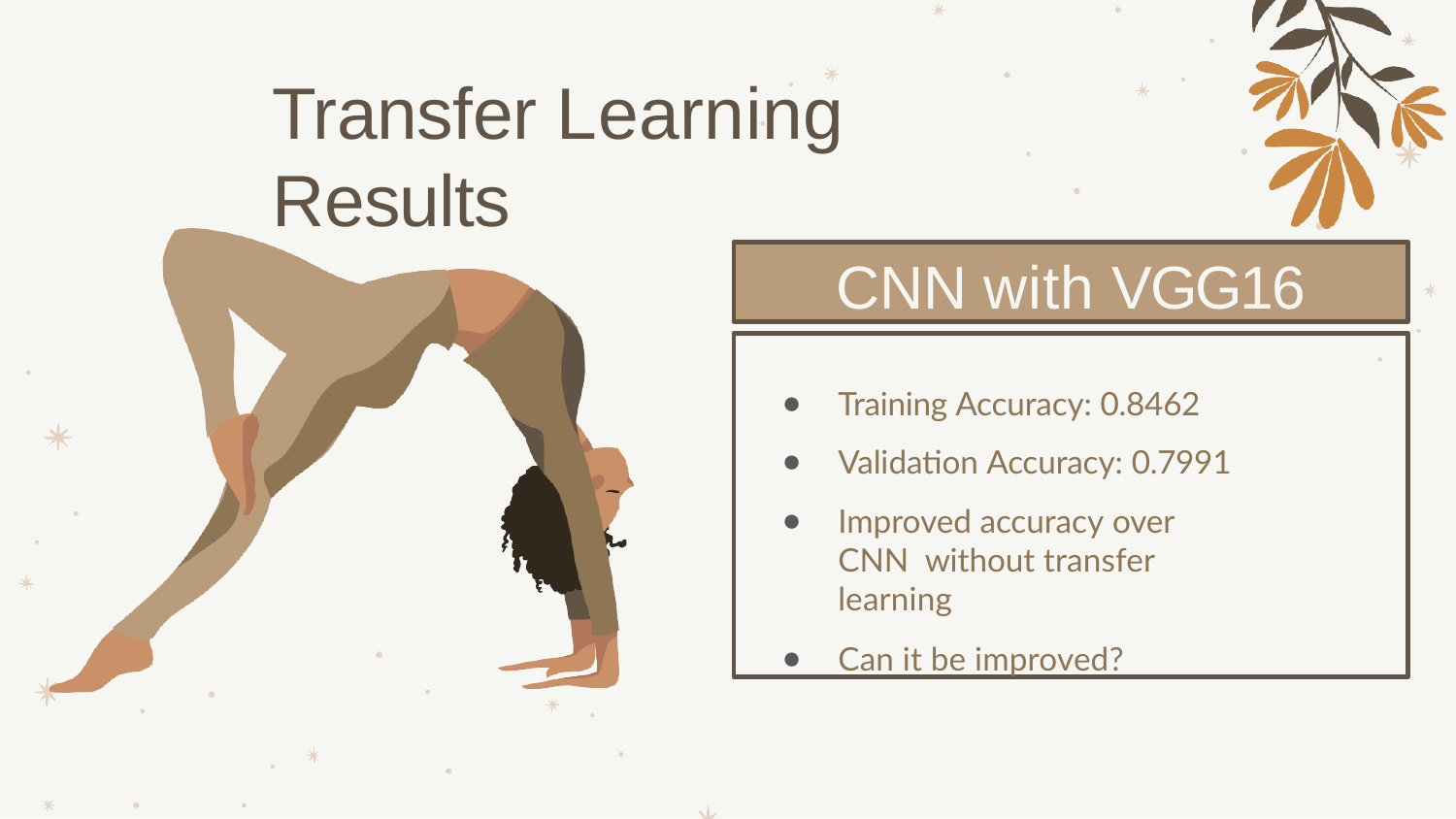

# Transfer Learning Results

CNN with VGG16

Training Accuracy: 0.8462
Validation Accuracy: 0.7991
Improved accuracy over CNN  without transfer learning
Can it be improved?